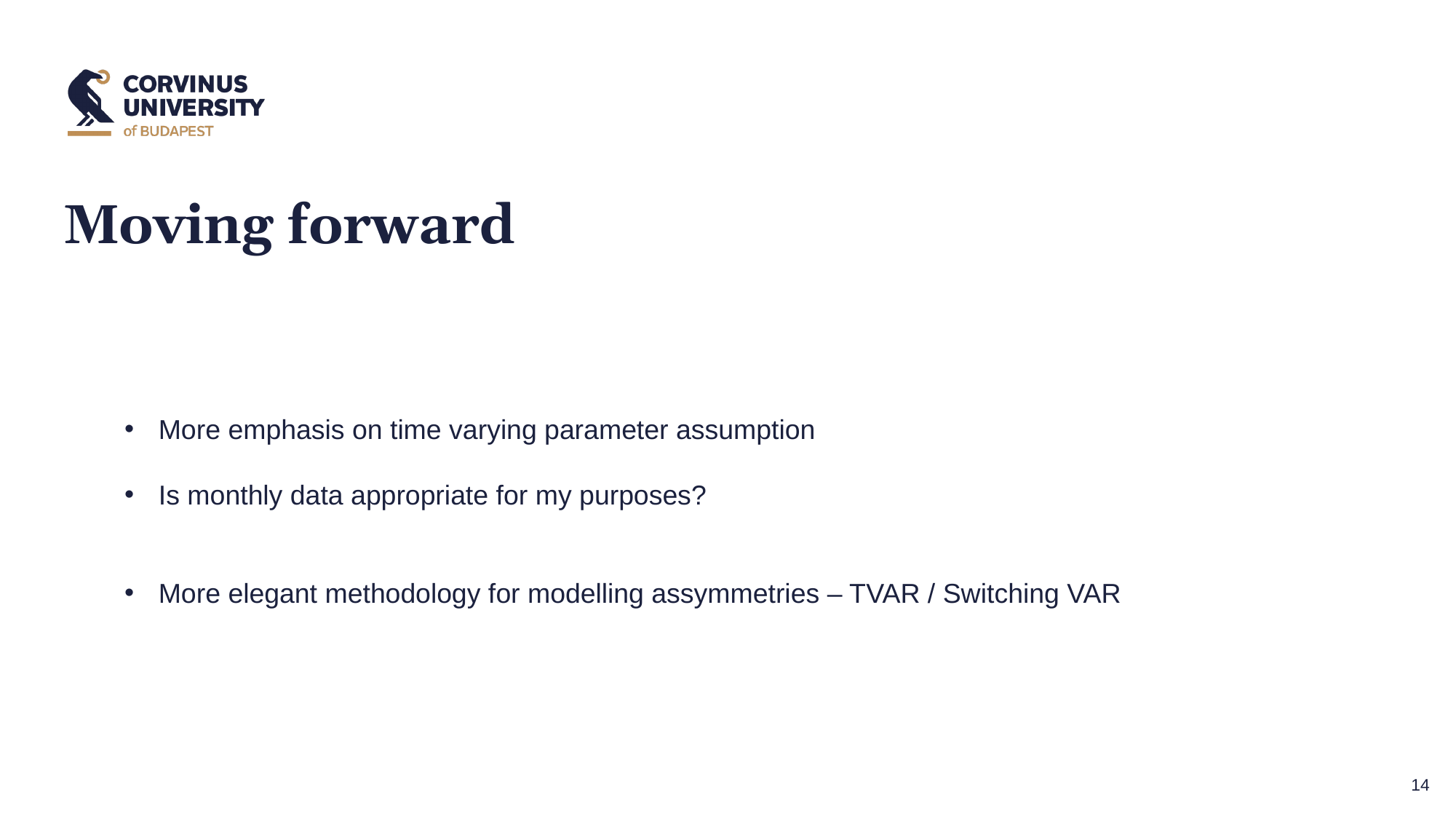

# Moving forward

More emphasis on time varying parameter assumption

Is monthly data appropriate for my purposes?

More elegant methodology for modelling assymmetries – TVAR / Switching VAR